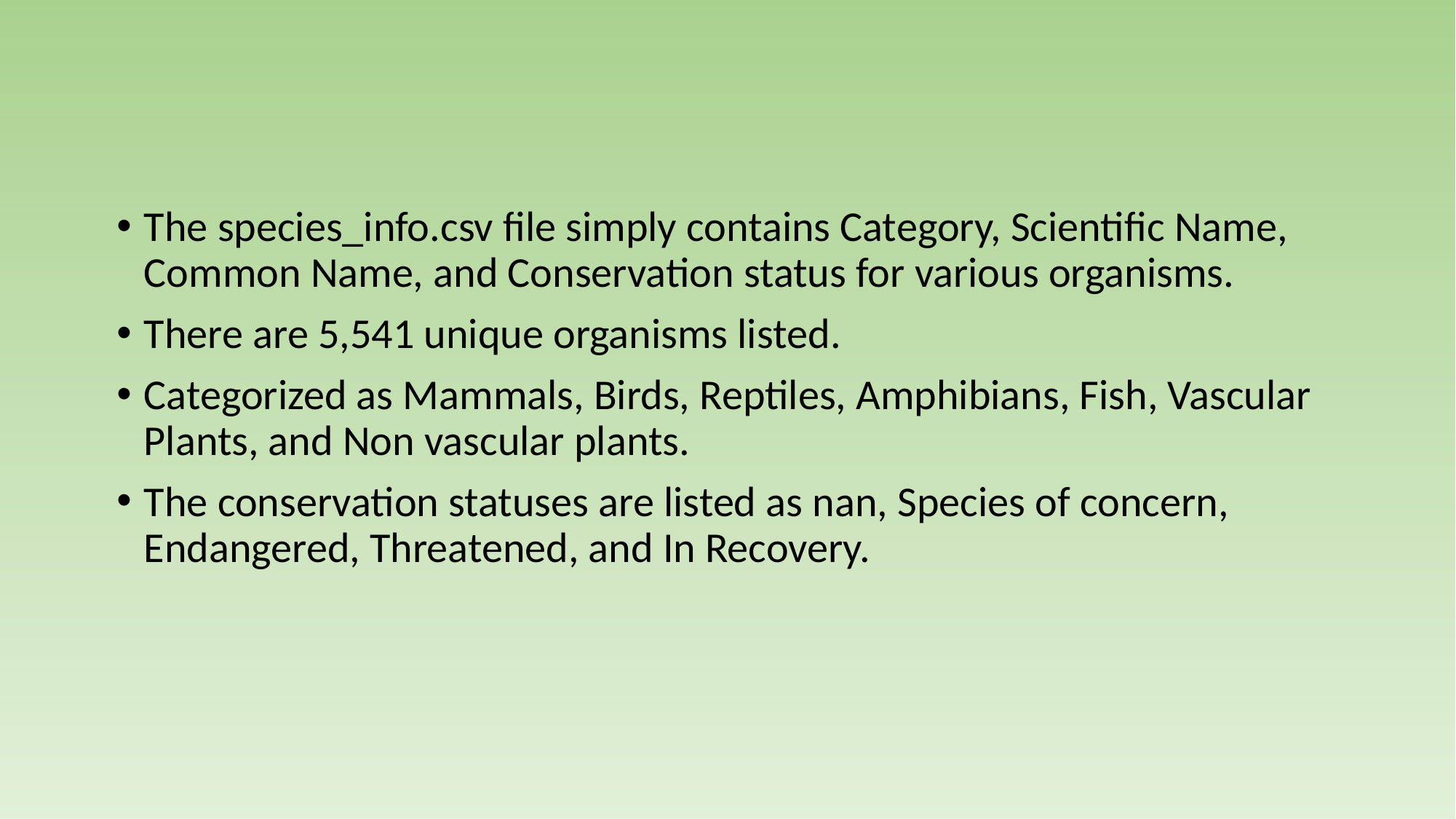

The species_info.csv file simply contains Category, Scientific Name, Common Name, and Conservation status for various organisms.
There are 5,541 unique organisms listed.
Categorized as Mammals, Birds, Reptiles, Amphibians, Fish, Vascular Plants, and Non vascular plants.
The conservation statuses are listed as nan, Species of concern, Endangered, Threatened, and In Recovery.